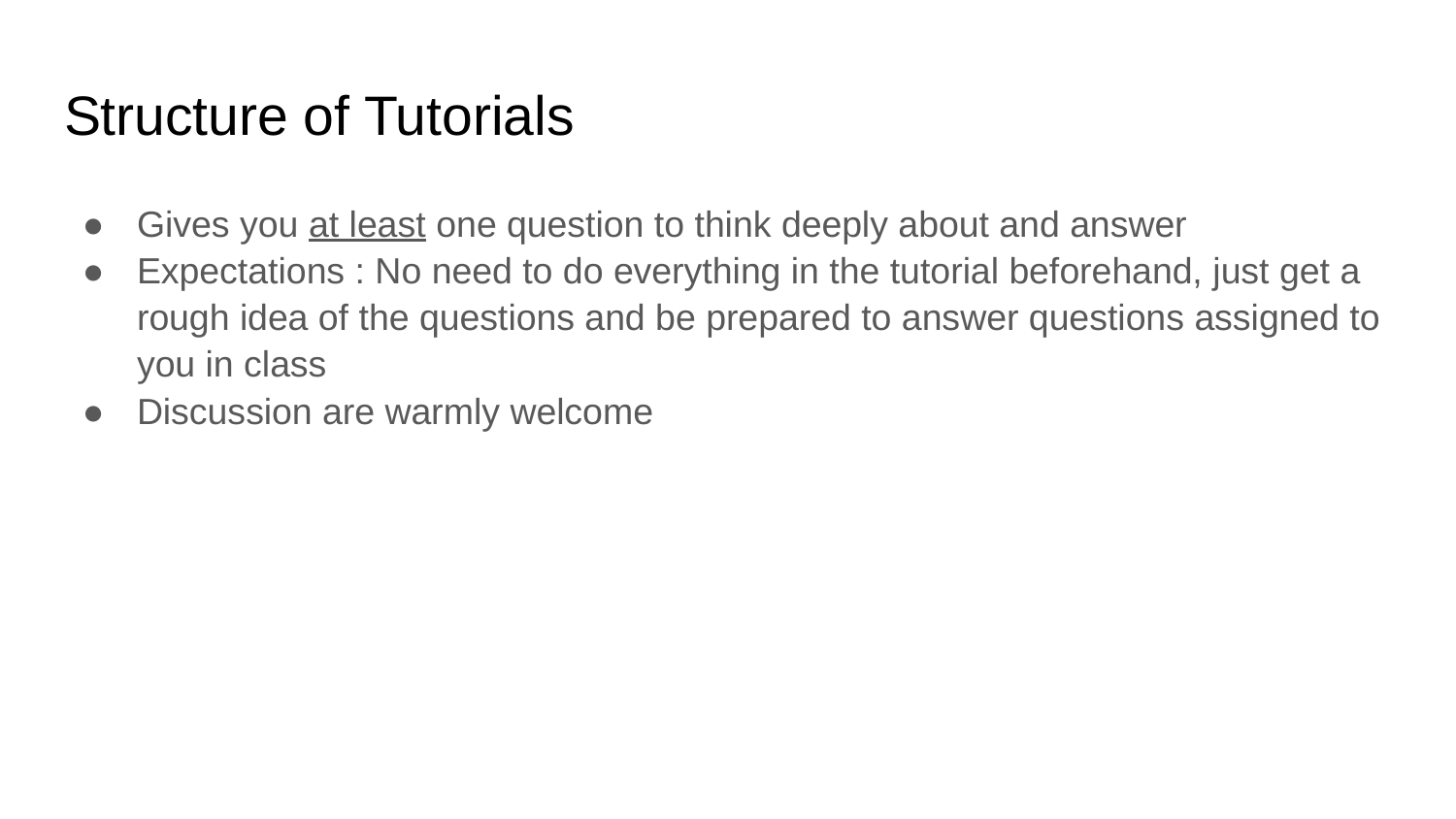

# Structure of Tutorials
Gives you at least one question to think deeply about and answer
Expectations : No need to do everything in the tutorial beforehand, just get a rough idea of the questions and be prepared to answer questions assigned to you in class
Discussion are warmly welcome